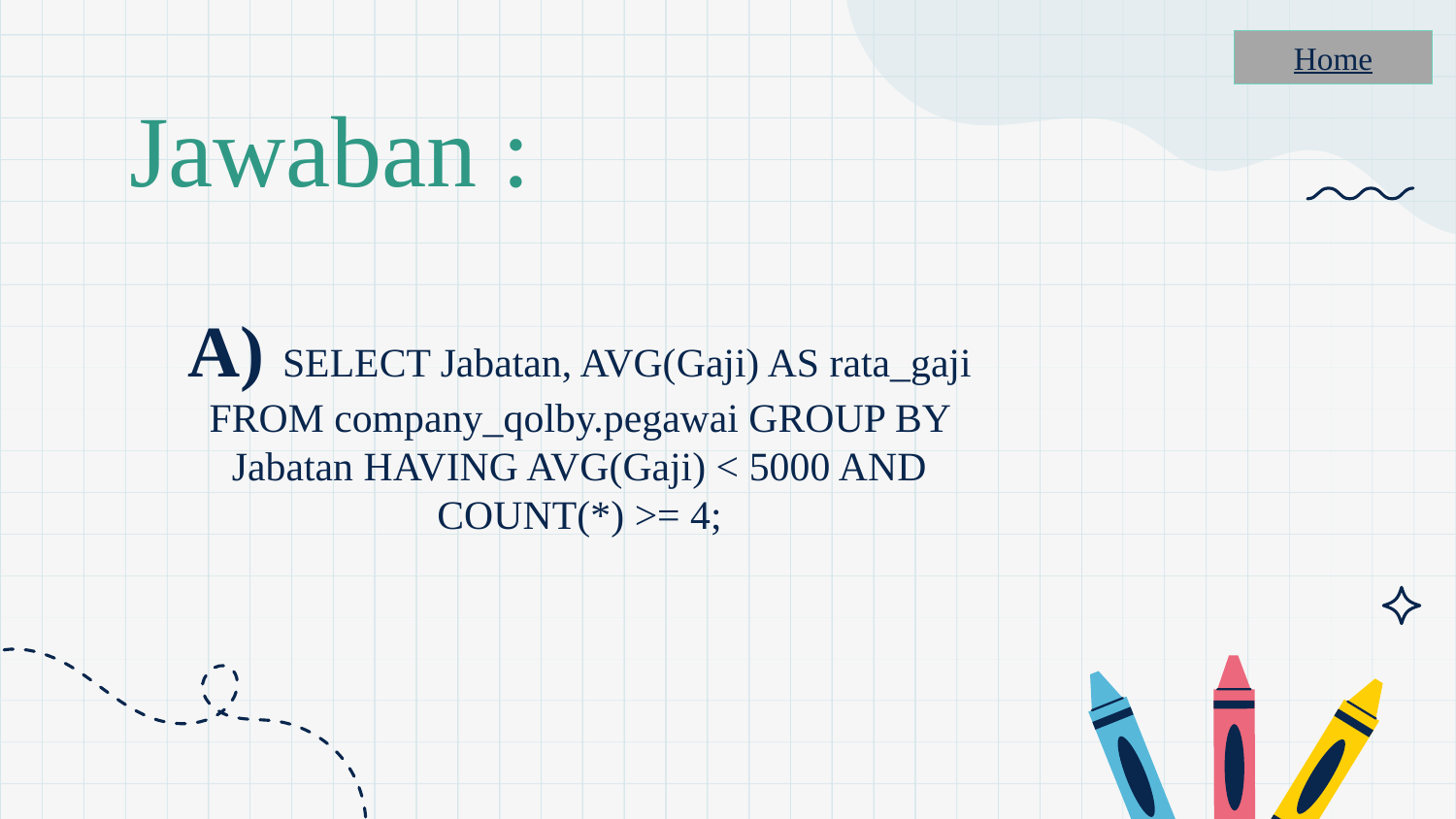

Home
# Jawaban :

A) SELECT Jabatan, AVG(Gaji) AS rata_gaji FROM company_qolby.pegawai GROUP BY Jabatan HAVING AVG(Gaji) < 5000 AND COUNT(*) >= 4;